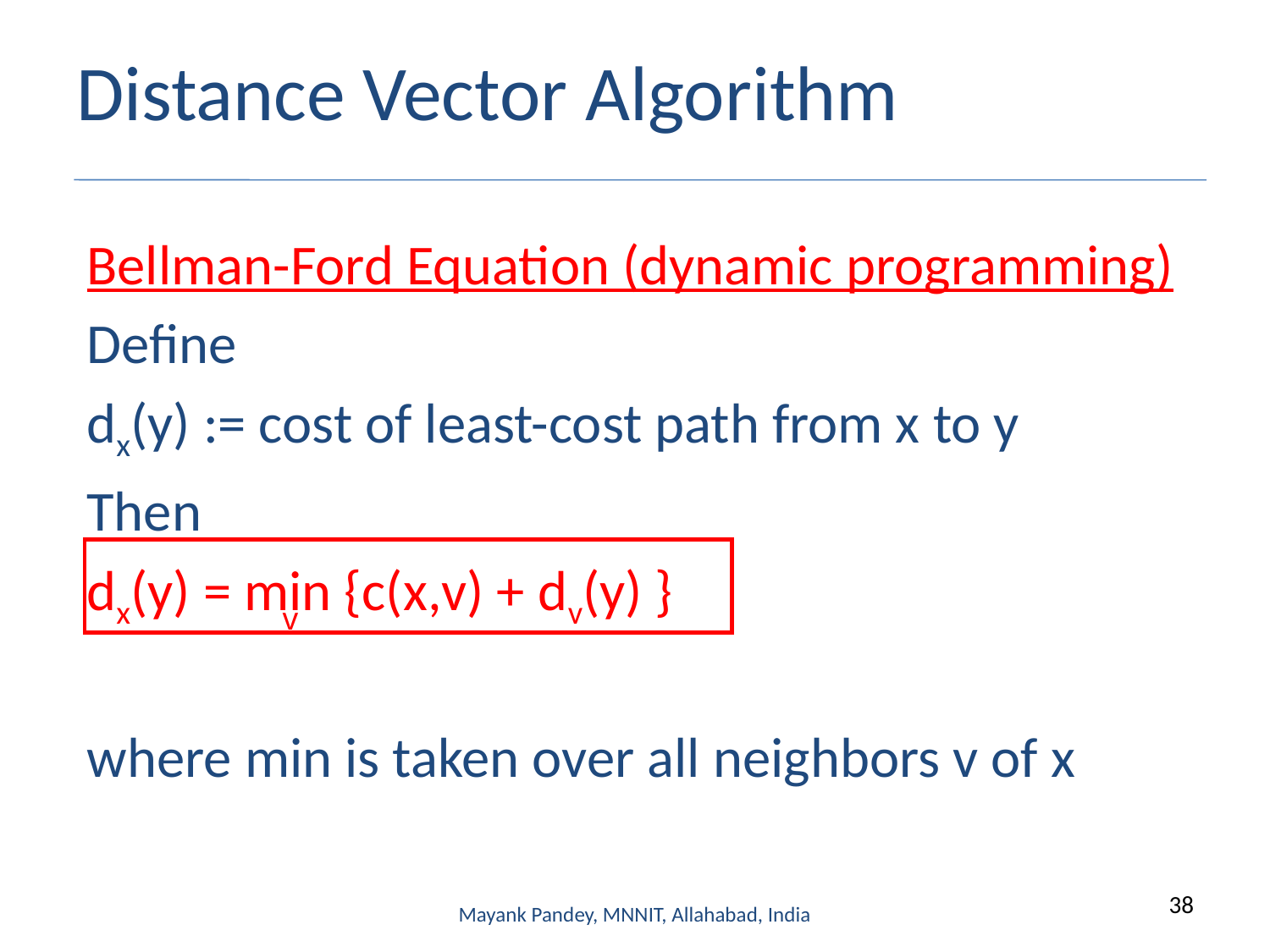

# Distance Vector Algorithm
Bellman-Ford Equation (dynamic programming)
Define
dx(y) := cost of least-cost path from x to y
Then
dx(y) = min {c(x,v) + dv(y) }

where min is taken over all neighbors v of x

v
38
Mayank Pandey, MNNIT, Allahabad, India